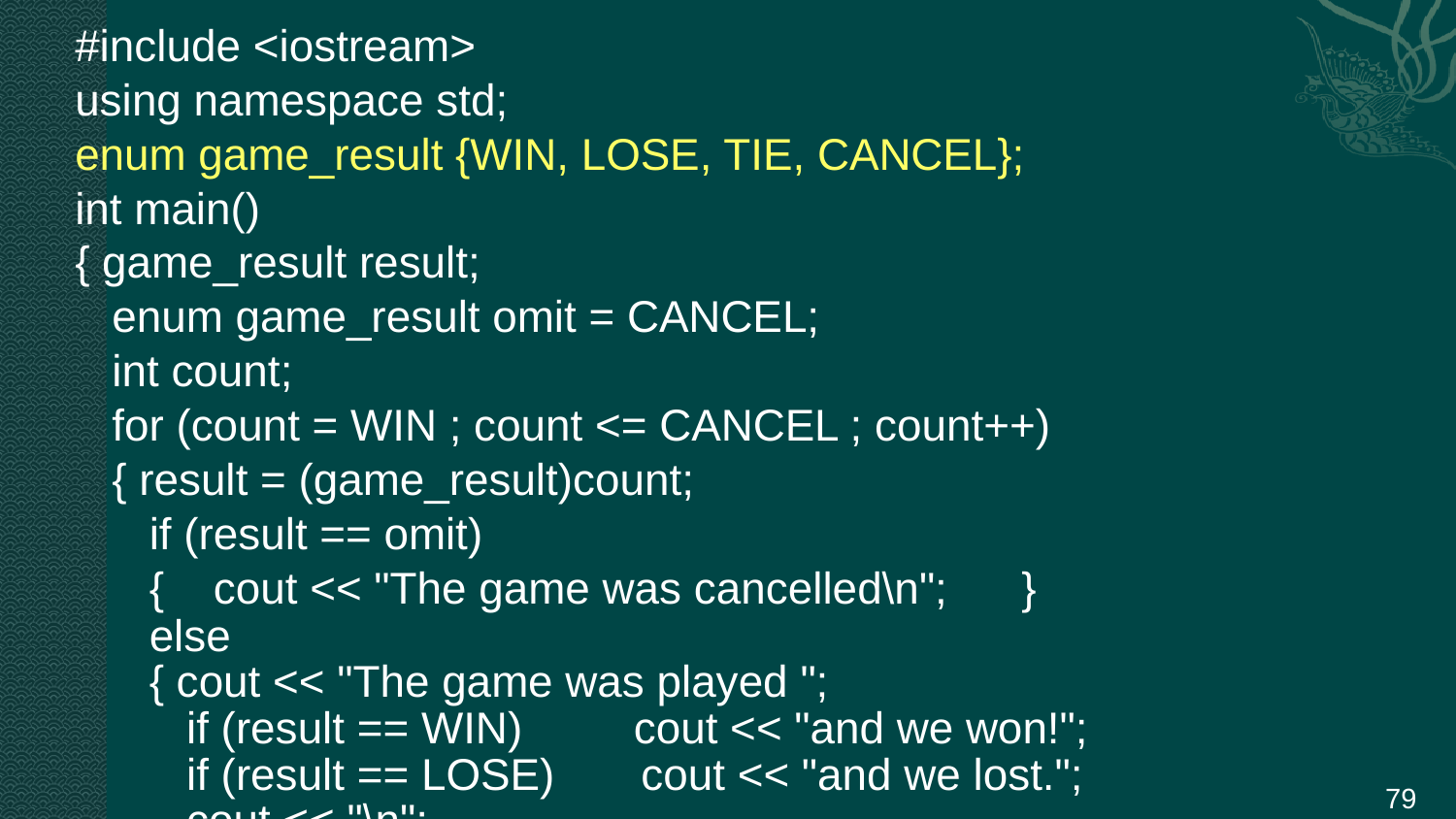

#include <iostream>
using namespace std;
enum game_result {WIN, LOSE, TIE, CANCEL};
int main()
{ game_result result;
   enum game_result omit = CANCEL;
   int count;
   for (count = WIN ; count <= CANCEL ; count++)
   { result = (game_result)count;
      if (result == omit)
      {    cout << "The game was cancelled\n";      }
      else
      { cout << "The game was played ";
         if (result == WIN)         cout << "and we won!";
         if (result == LOSE)       cout << "and we lost.";
         cout << "\n";
      }
   }
   return 0;
}
79